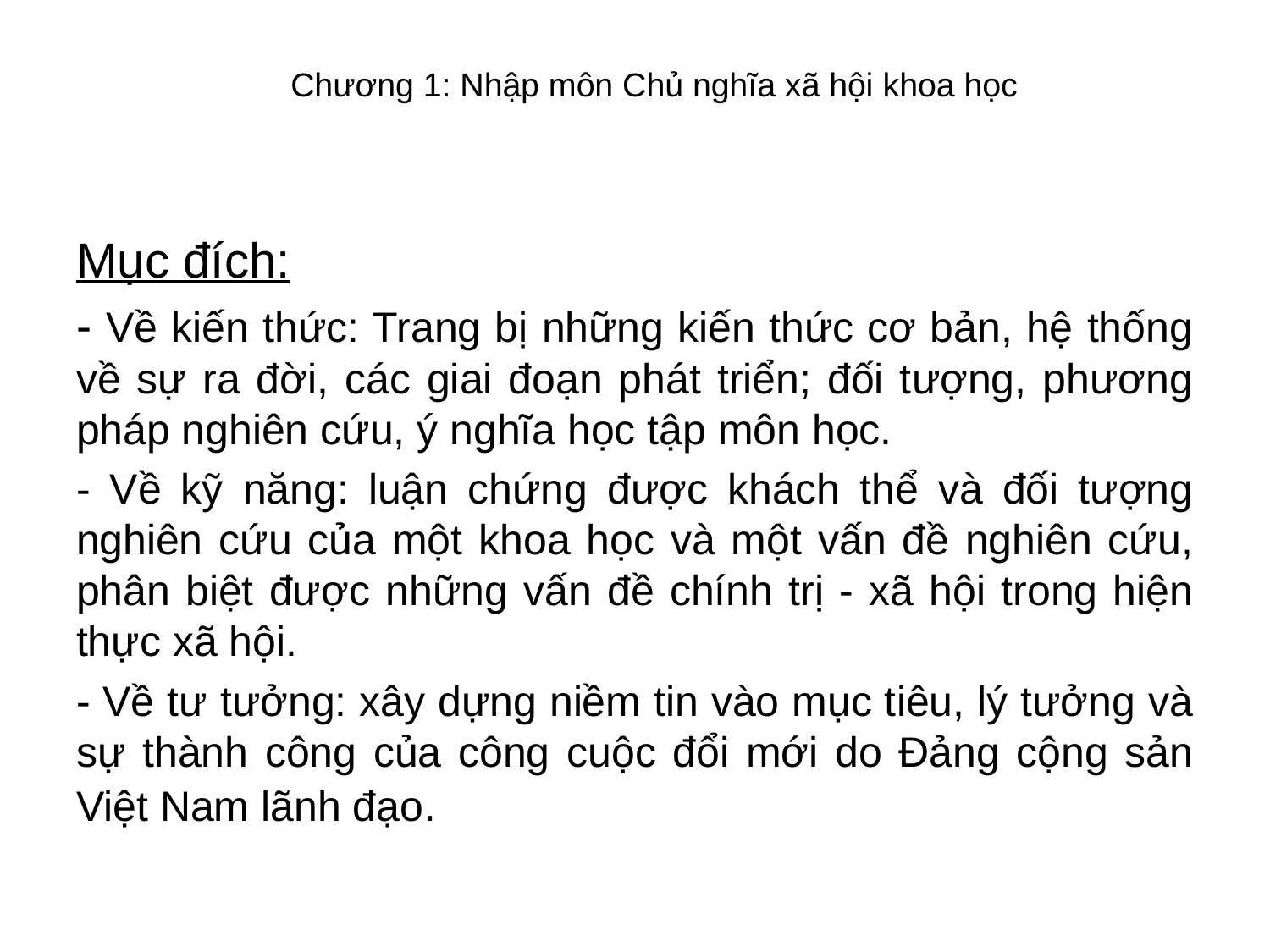

# Chương 1: Nhập môn Chủ nghĩa xã hội khoa học
Mục đích:
- Về kiến thức: Trang bị những kiến thức cơ bản, hệ thống về sự ra đời, các giai đoạn phát triển; đối tượng, phương pháp nghiên cứu, ý nghĩa học tập môn học.
- Về kỹ năng: luận chứng được khách thể và đối tượng nghiên cứu của một khoa học và một vấn đề nghiên cứu, phân biệt được những vấn đề chính trị - xã hội trong hiện thực xã hội.
- Về tư tưởng: xây dựng niềm tin vào mục tiêu, lý tưởng và sự thành công của công cuộc đổi mới do Đảng cộng sản Việt Nam lãnh đạo.